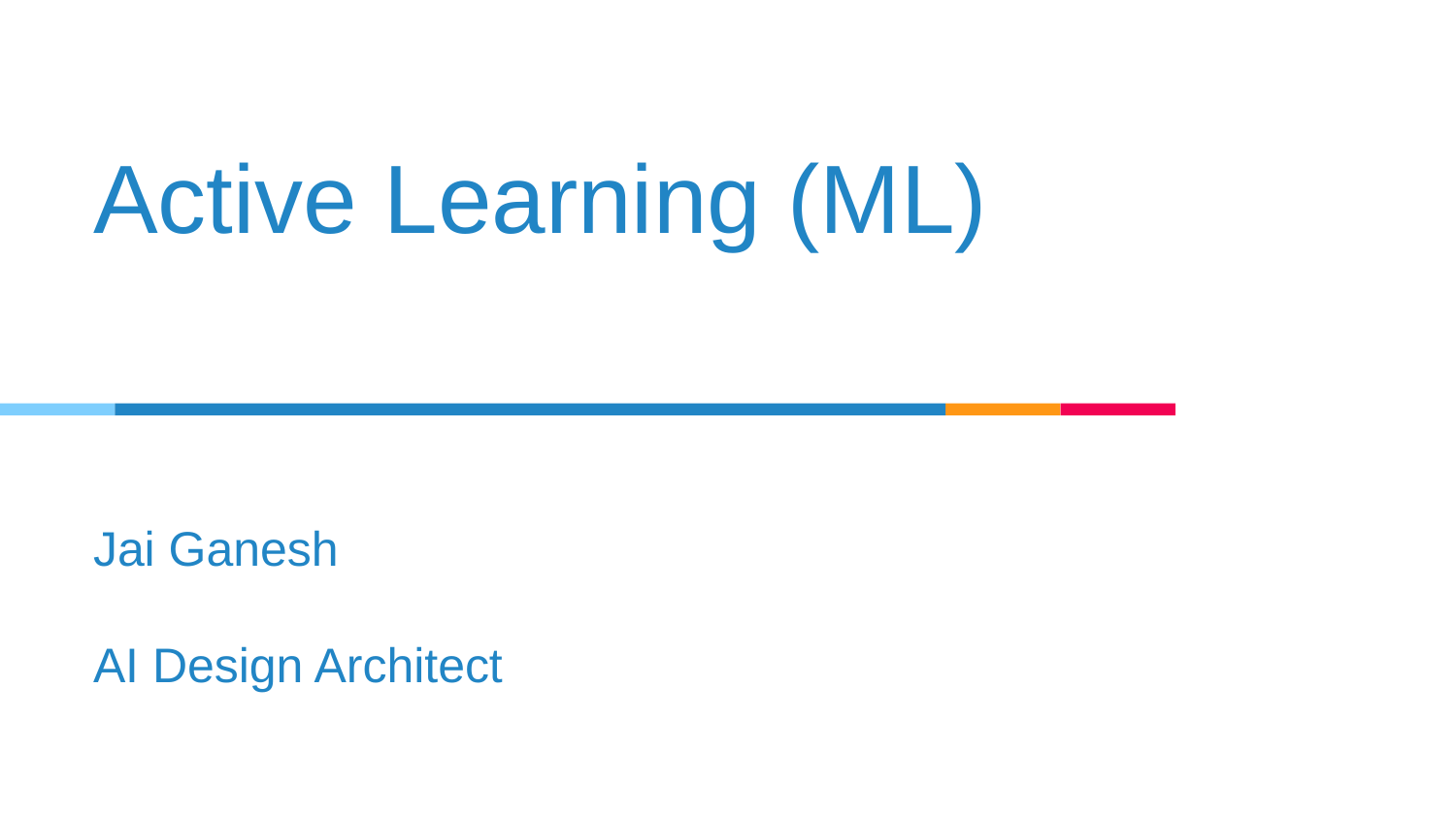

# Active Learning (ML)
Jai Ganesh

AI Design Architect